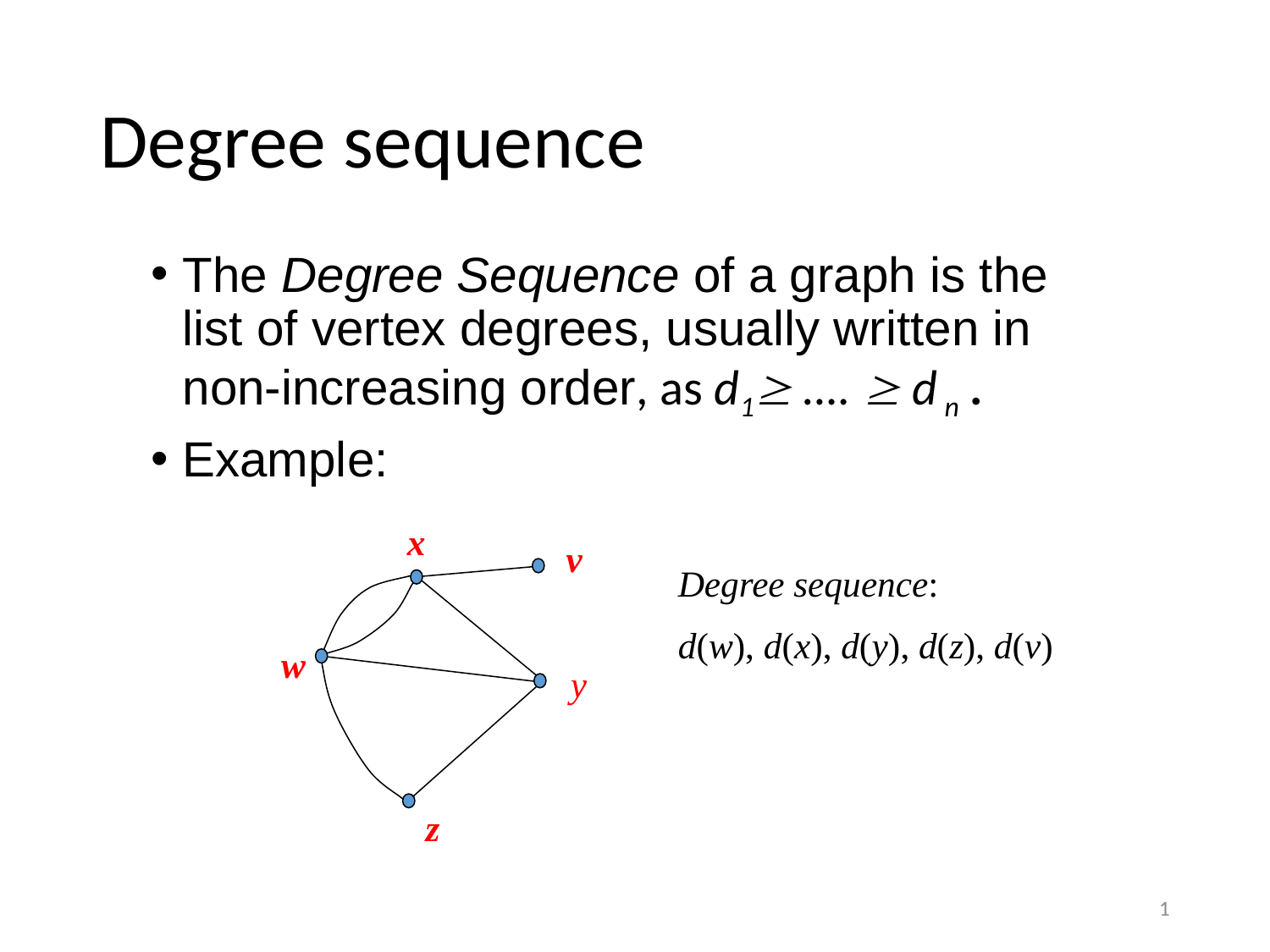

# Degree sequence
The Degree Sequence of a graph is the list of vertex degrees, usually written in non-increasing order, as d1≥ …. ≥ d n .
Example:
x
v
Degree sequence:
d(w), d(x), d(y), d(z), d(v)

w

y

z
1